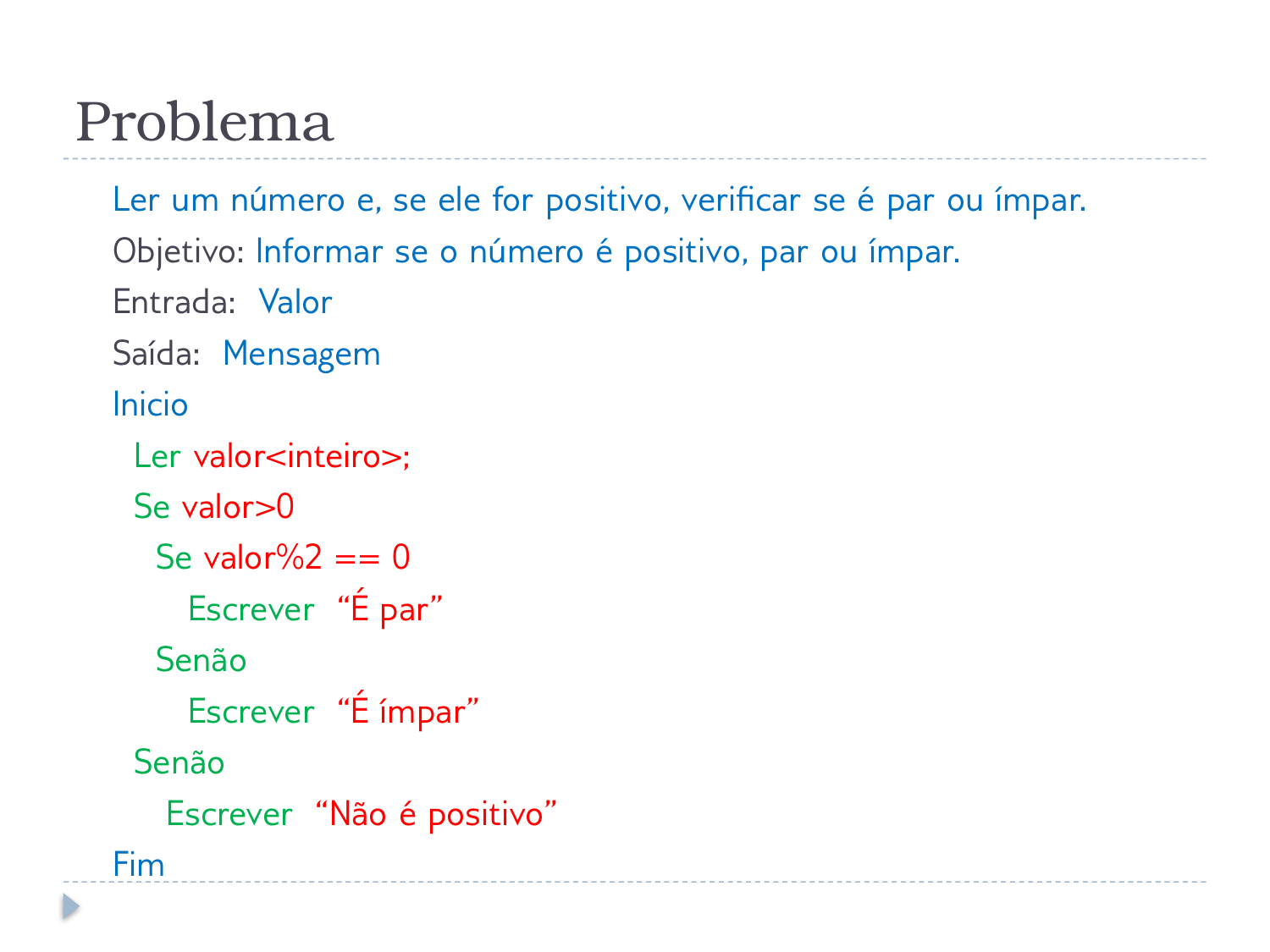

# Problema
Ler um número e, se ele for positivo, verificar se é par ou ímpar.
Objetivo: Informar se o número é positivo, par ou ímpar.
Entrada:  Valor
Saída:  Mensagem
Inicio
  Ler valor<inteiro>;
  Se valor>0
    Se valor%2 == 0
       Escrever  “É par”
    Senão
       Escrever  “É ímpar”
  Senão
     Escrever  “Não é positivo”
Fim